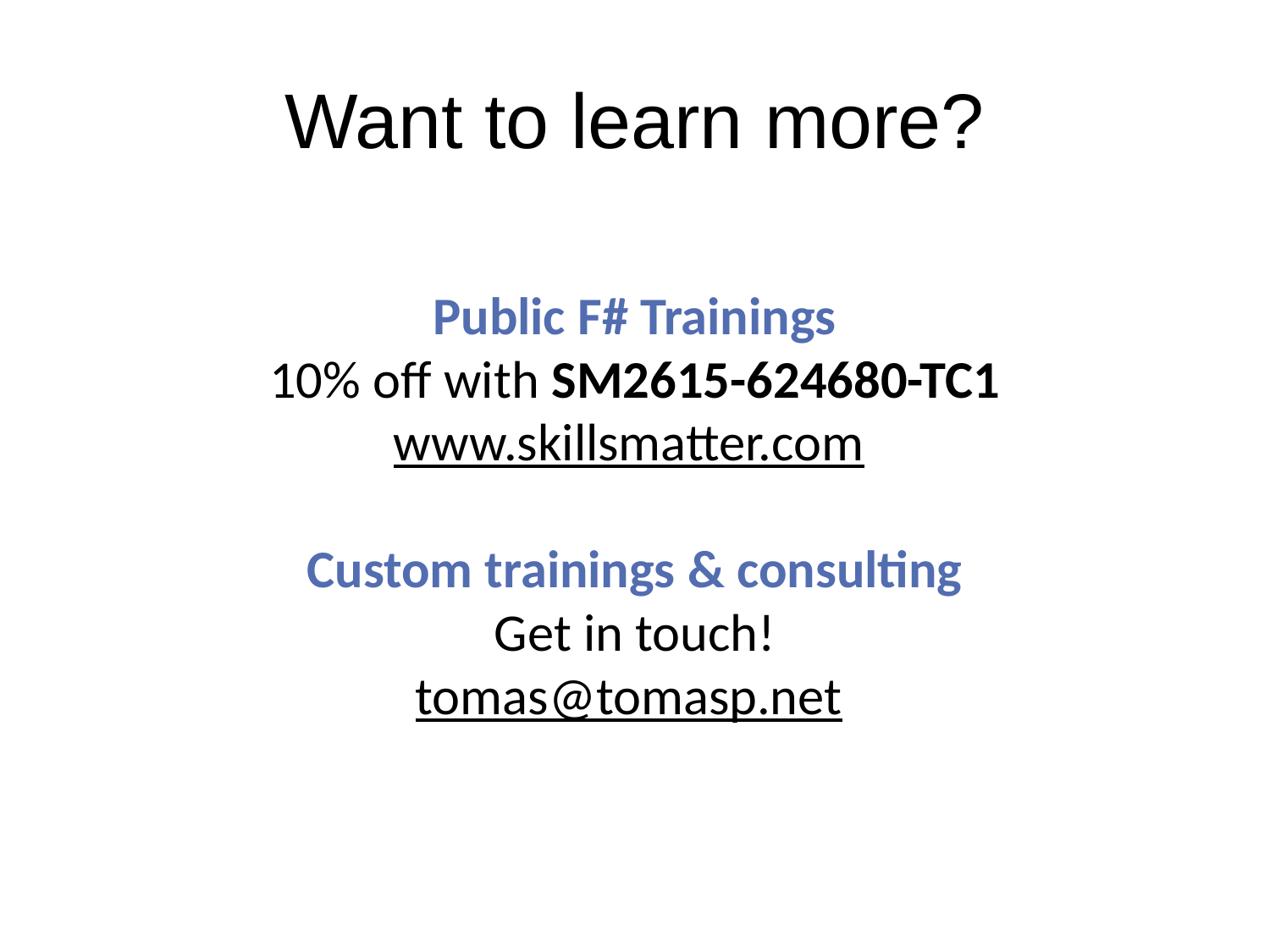

# Want to learn more?
Public F# Trainings
10% off with SM2615-624680-TC1
www.skillsmatter.com
Custom trainings & consulting
Get in touch!
tomas@tomasp.net